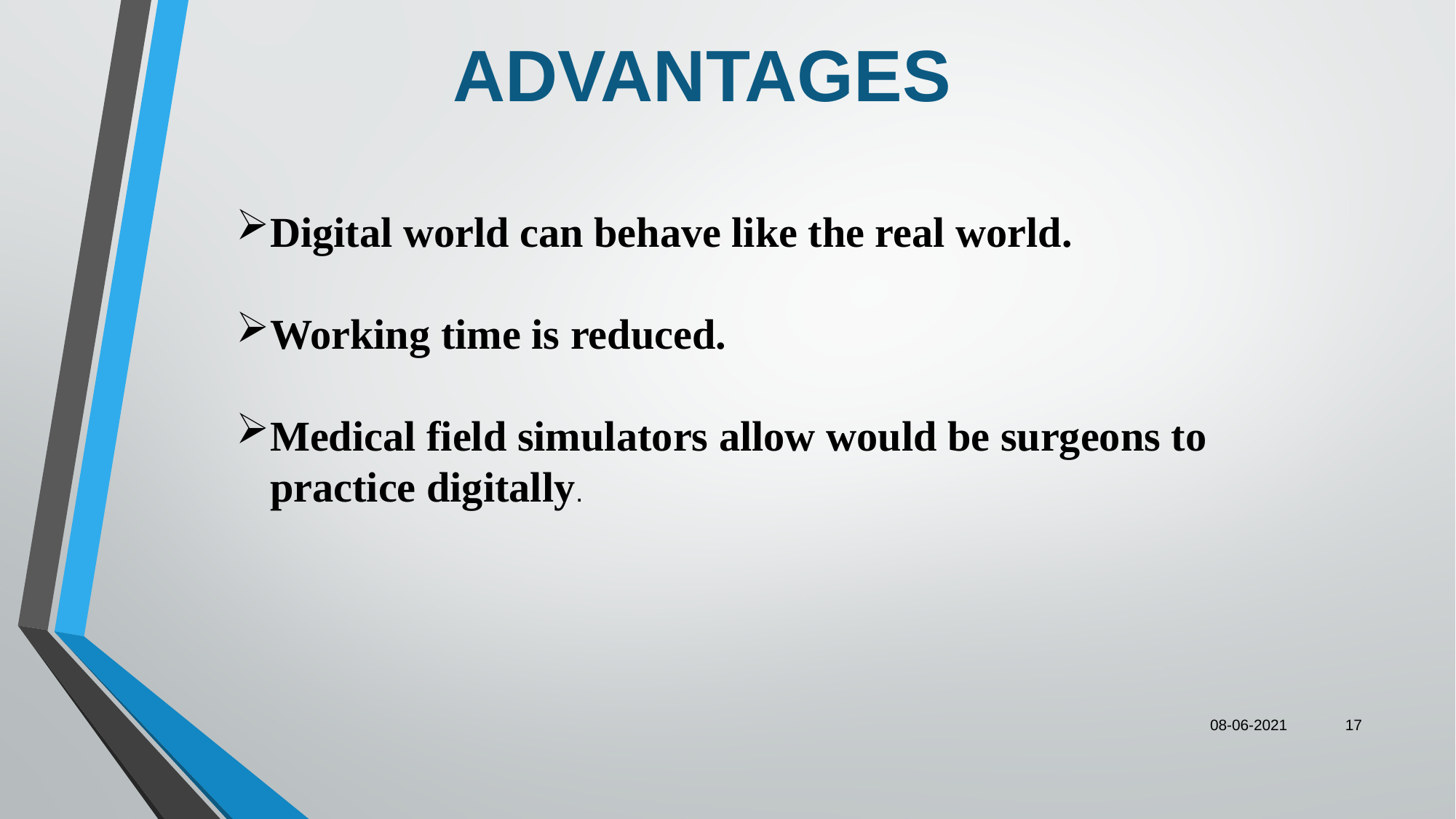

# ADVANTAGES
Digital world can behave like the real world.

Working time is reduced.

Medical field simulators allow would be surgeons to practice digitally.
08-06-2021
17